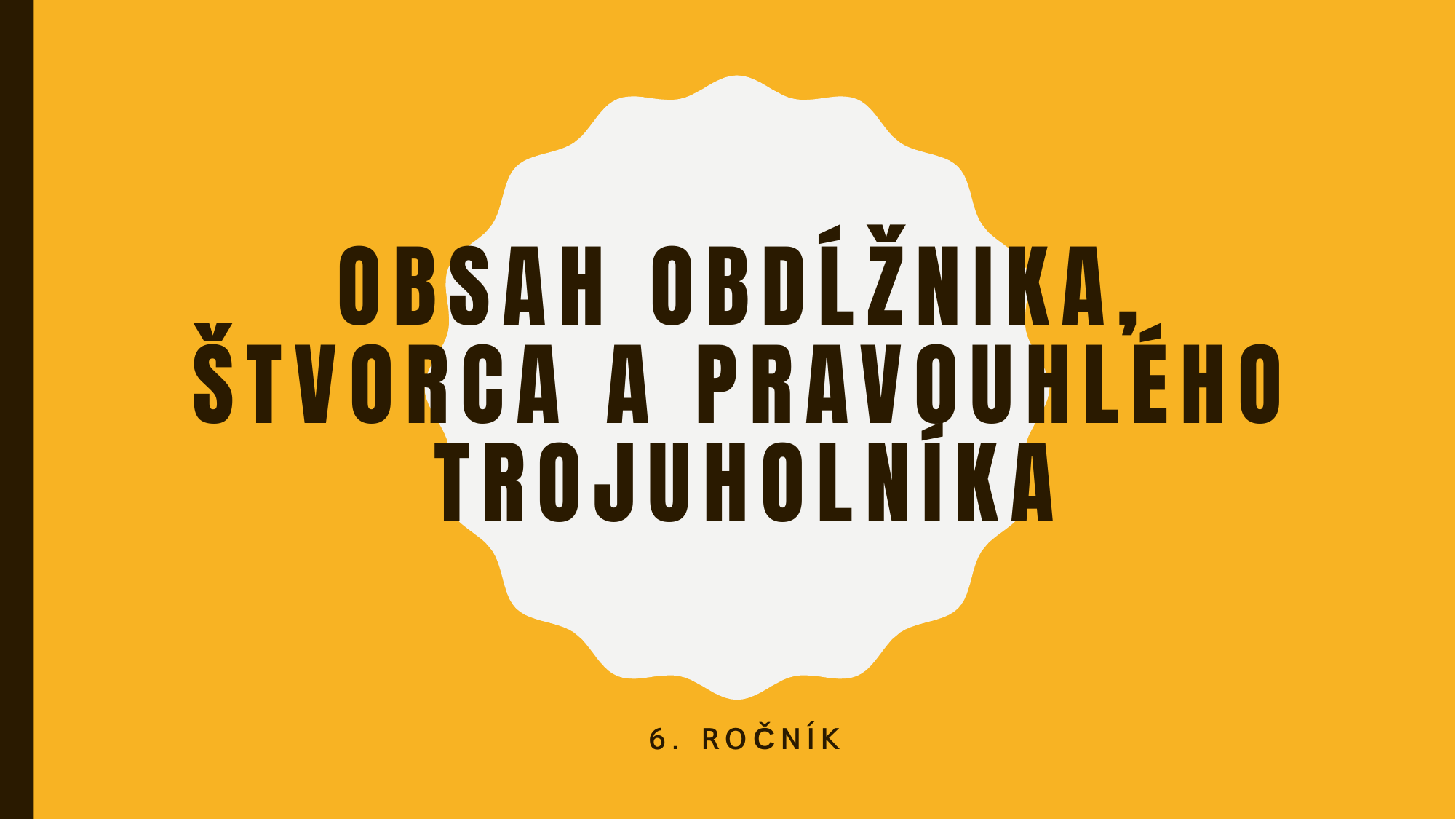

# Obsah obdĺžnika, štvorca a pravouhlého trojuholníka
6. ročník